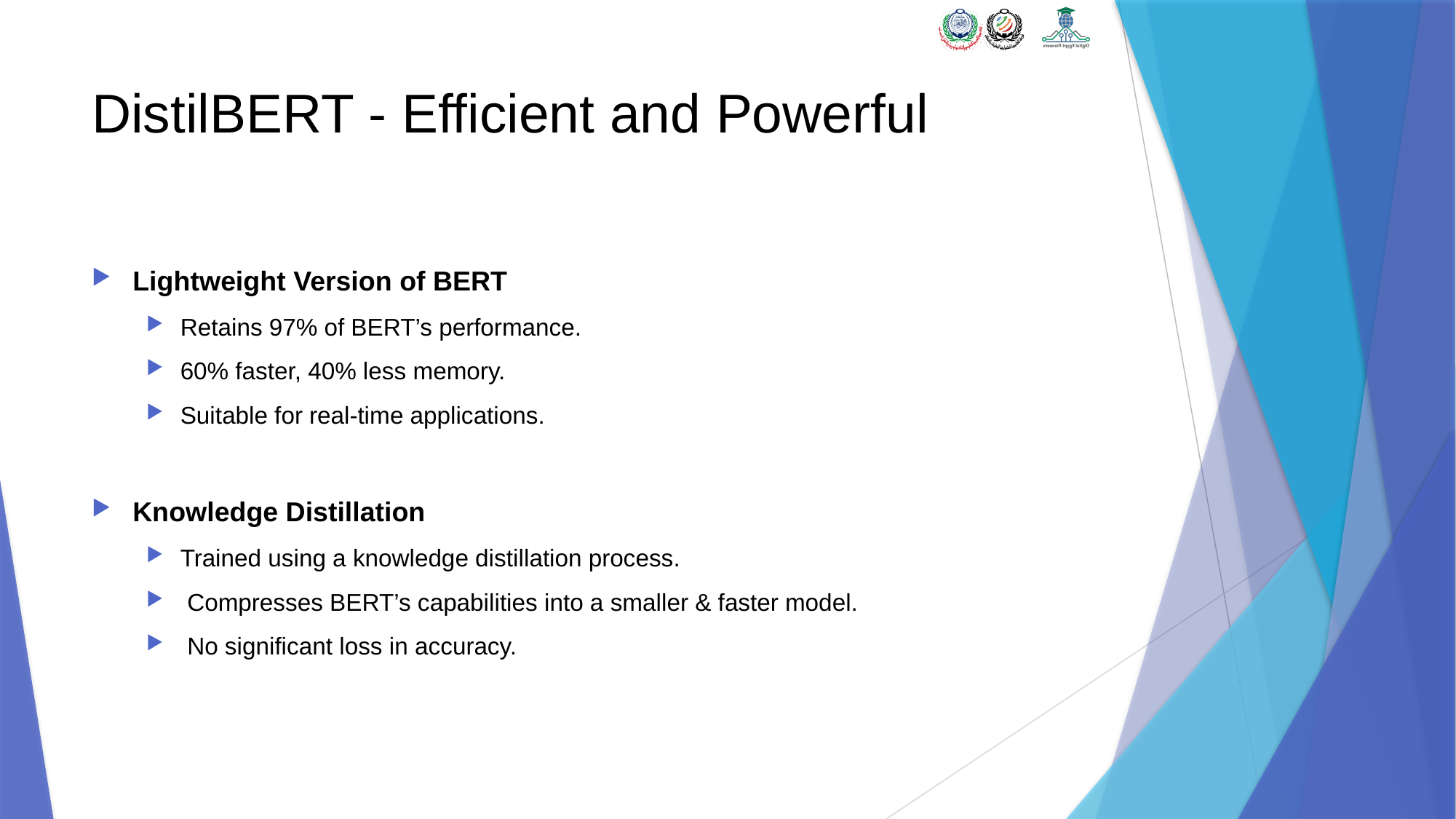

# DistilBERT - Efficient and Powerful
Lightweight Version of BERT
Retains 97% of BERT’s performance.
60% faster, 40% less memory.
Suitable for real-time applications.

Knowledge Distillation
Trained using a knowledge distillation process.
 Compresses BERT’s capabilities into a smaller & faster model.
 No significant loss in accuracy.